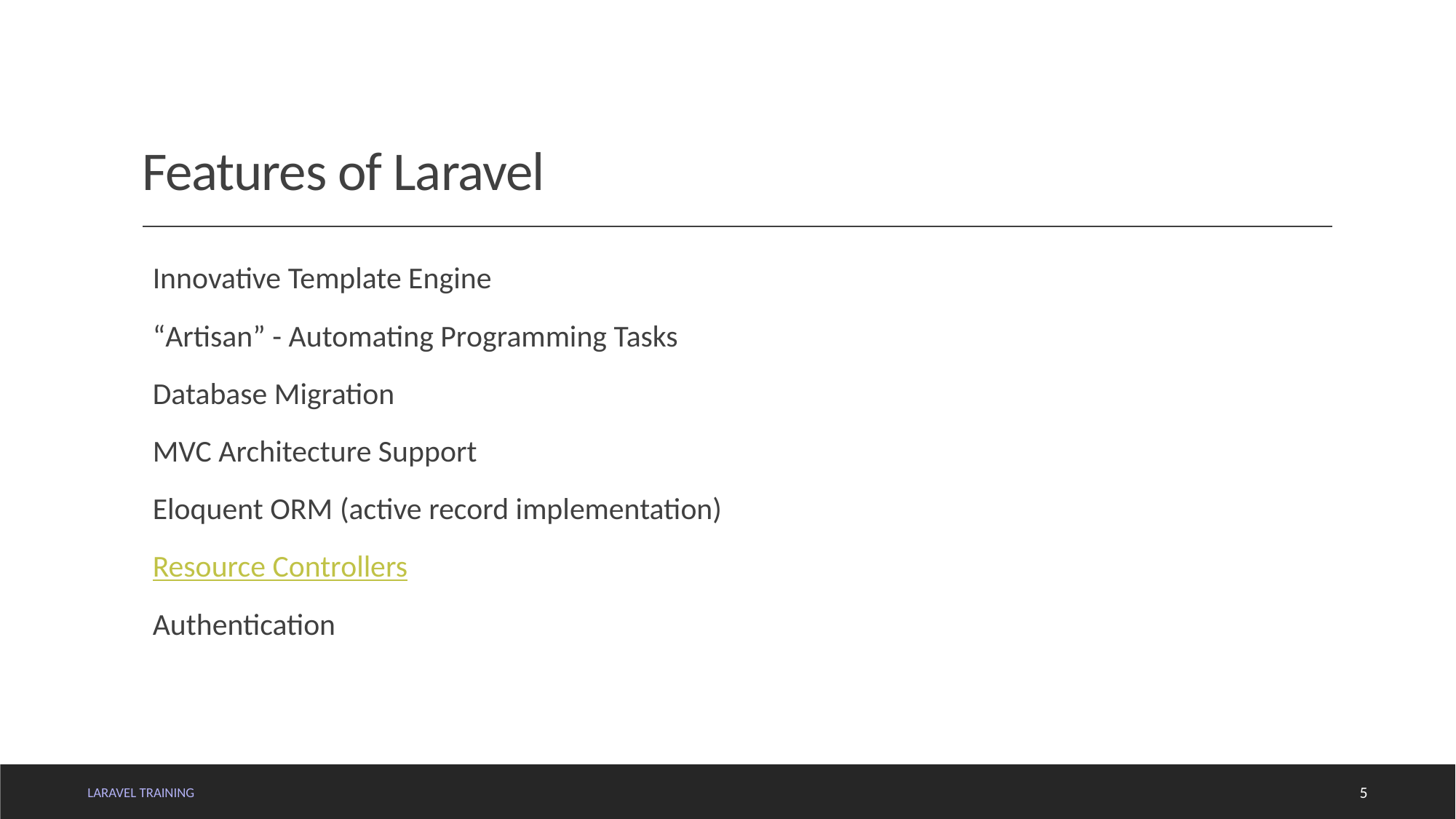

# Features of Laravel
Innovative Template Engine
“Artisan” - Automating Programming Tasks
Database Migration
MVC Architecture Support
Eloquent ORM (active record implementation)
Resource Controllers
Authentication
LARAVEL TRAINING
5